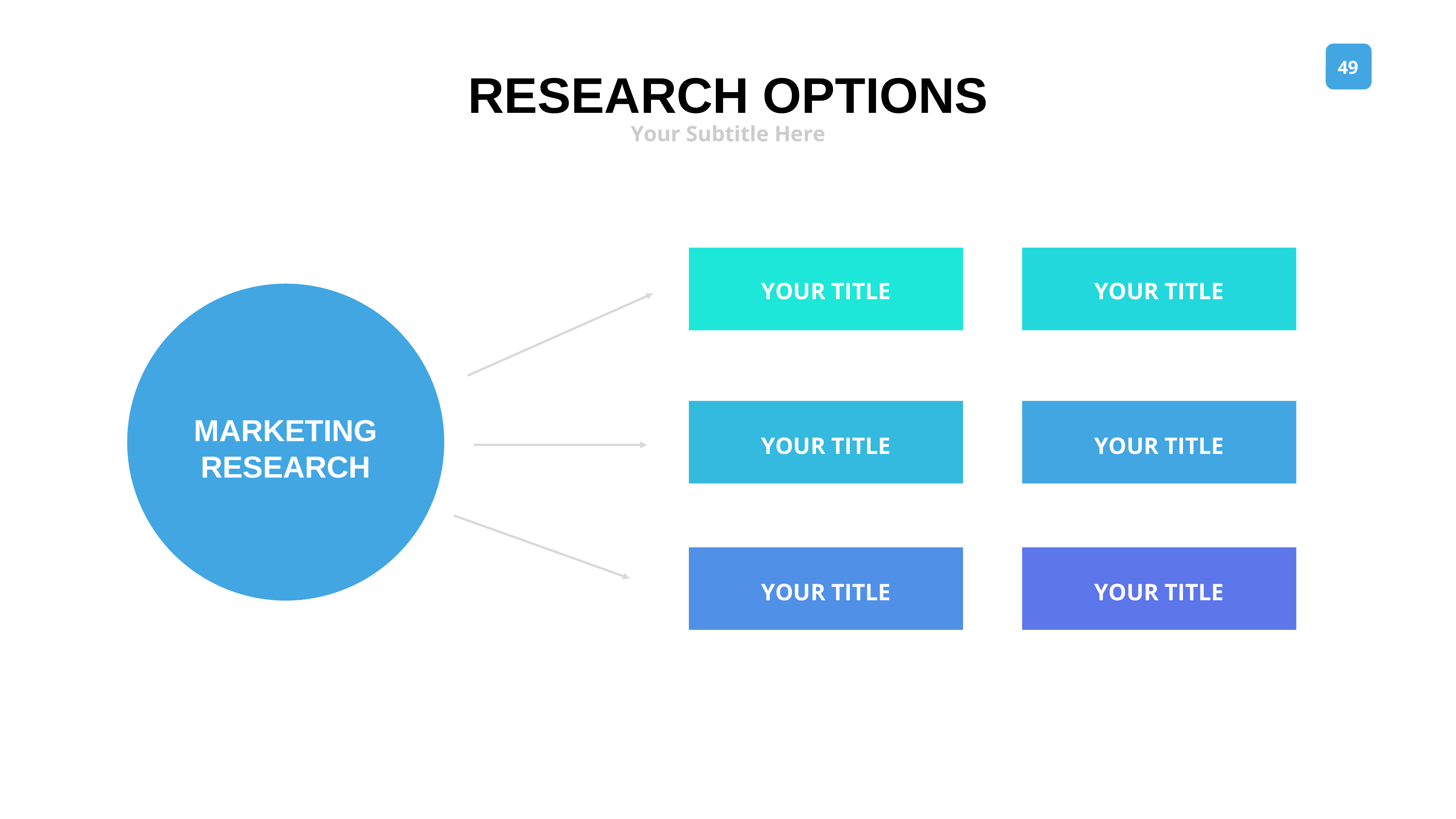

RESEARCH OPTIONS
Your Subtitle Here

YOUR TITLE
YOUR TITLE

MARKETING
RESEARCH
YOUR TITLE
YOUR TITLE

YOUR TITLE
YOUR TITLE